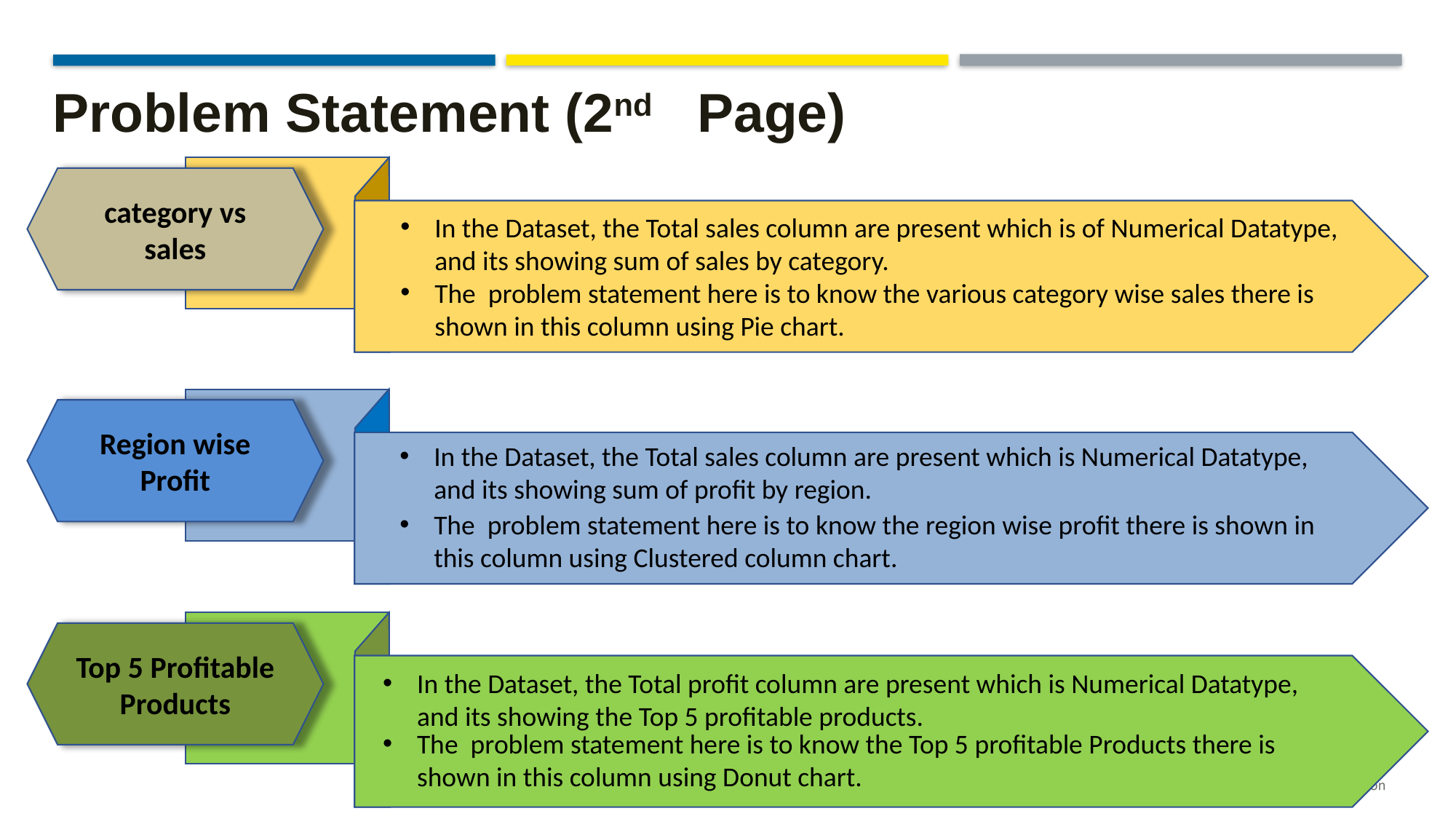

Problem Statement (2nd   Page)

category vs sales
In the Dataset, the Total sales column are present which is of Numerical Datatype,  and its showing sum of sales by category.
The  problem statement here is to know the various category wise sales there is shown in this column using Pie chart.

Region wise Profit
In the Dataset, the Total sales column are present which is Numerical Datatype, and its showing sum of profit by region.
The  problem statement here is to know the region wise profit there is shown in this column using Clustered column chart.

Top 5 Profitable Products
In the Dataset, the Total profit column are present which is Numerical Datatype, and its showing the Top 5 profitable products.
The  problem statement here is to know the Top 5 profitable Products there is shown in this column using Donut chart.